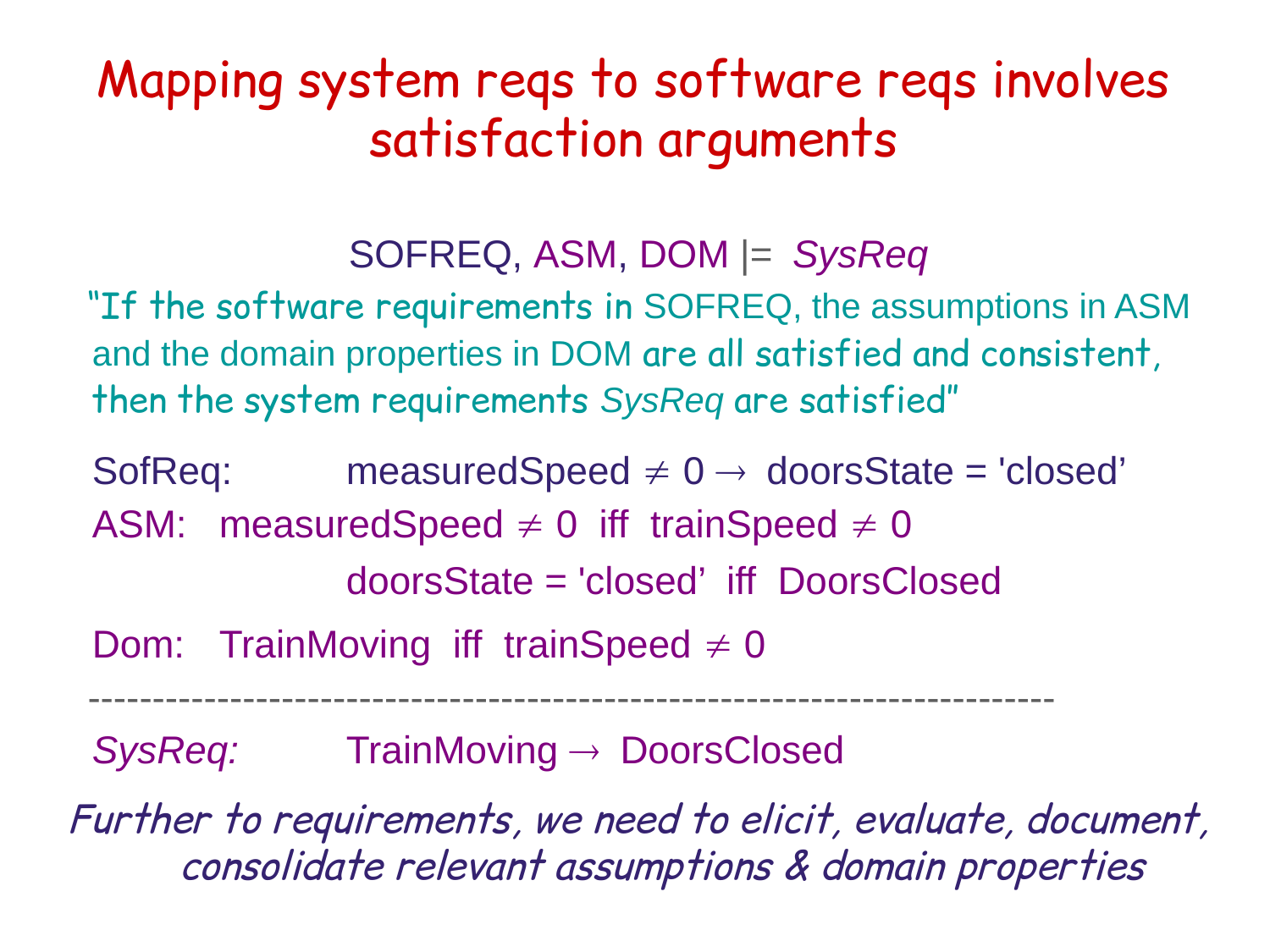

# Mapping system reqs to software reqs involves satisfaction arguments
SOFREQ, ASM, DOM |=  SysReq
    “If the software requirements in SOFREQ, the assumptions in ASM and the domain properties in DOM are all satisfied and consistent, then the system requirements SysReq are satisfied”
	SofReq: 	measuredSpeed ≠ 0 → doorsState = 'closed’
	ASM: 	measuredSpeed ≠ 0  iff  trainSpeed ≠ 0
		 	doorsState = 'closed’  iff  DoorsClosed
	Dom: 	TrainMoving  iff  trainSpeed ≠ 0
    ---------------------------------------------------------------------------
	SysReq: 	TrainMoving → DoorsClosed
Further to requirements, we need to elicit, evaluate, document, consolidate relevant assumptions & domain properties